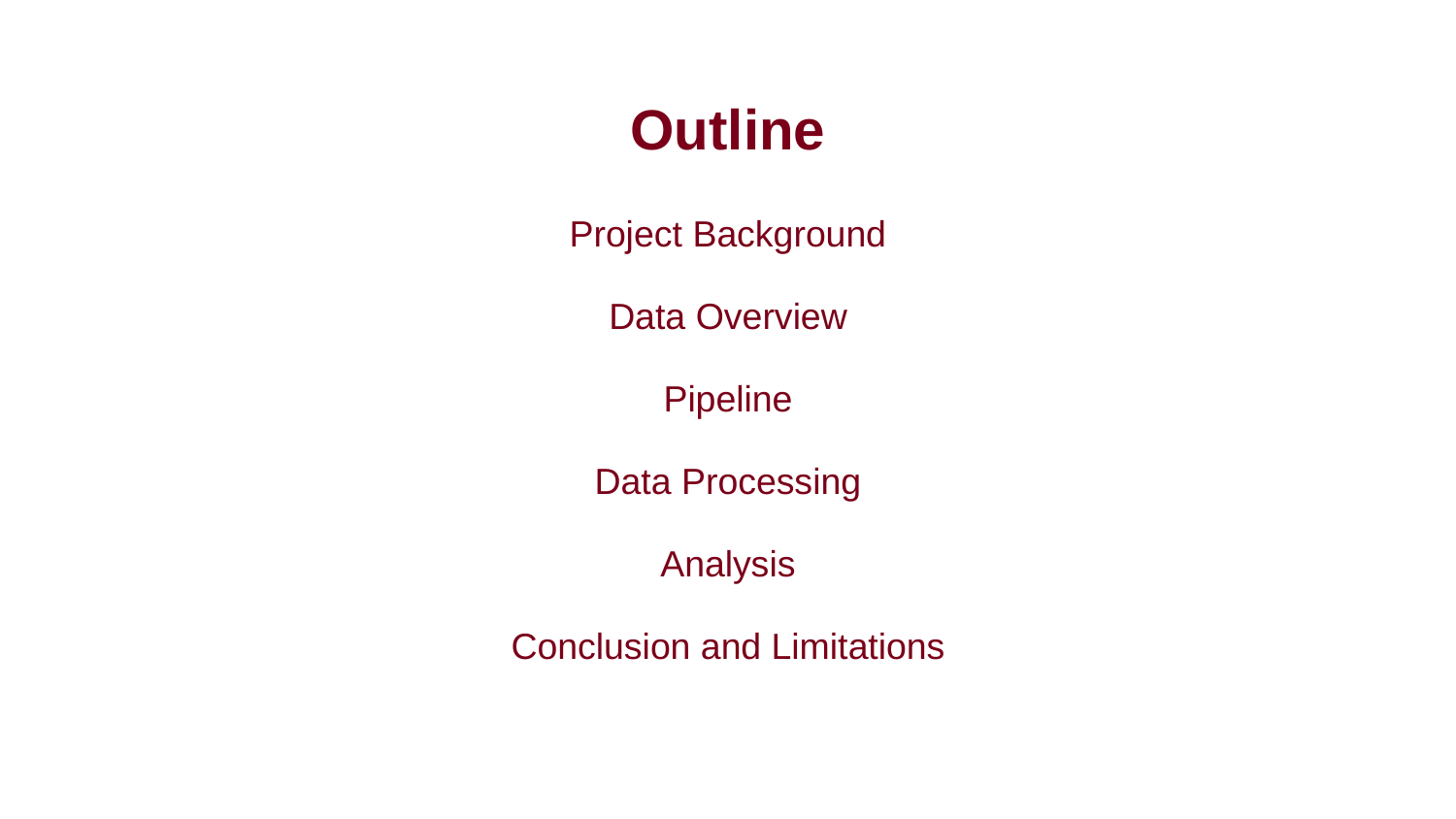

# Outline
Project Background
Data Overview
Pipeline
Data Processing
Analysis
Conclusion and Limitations